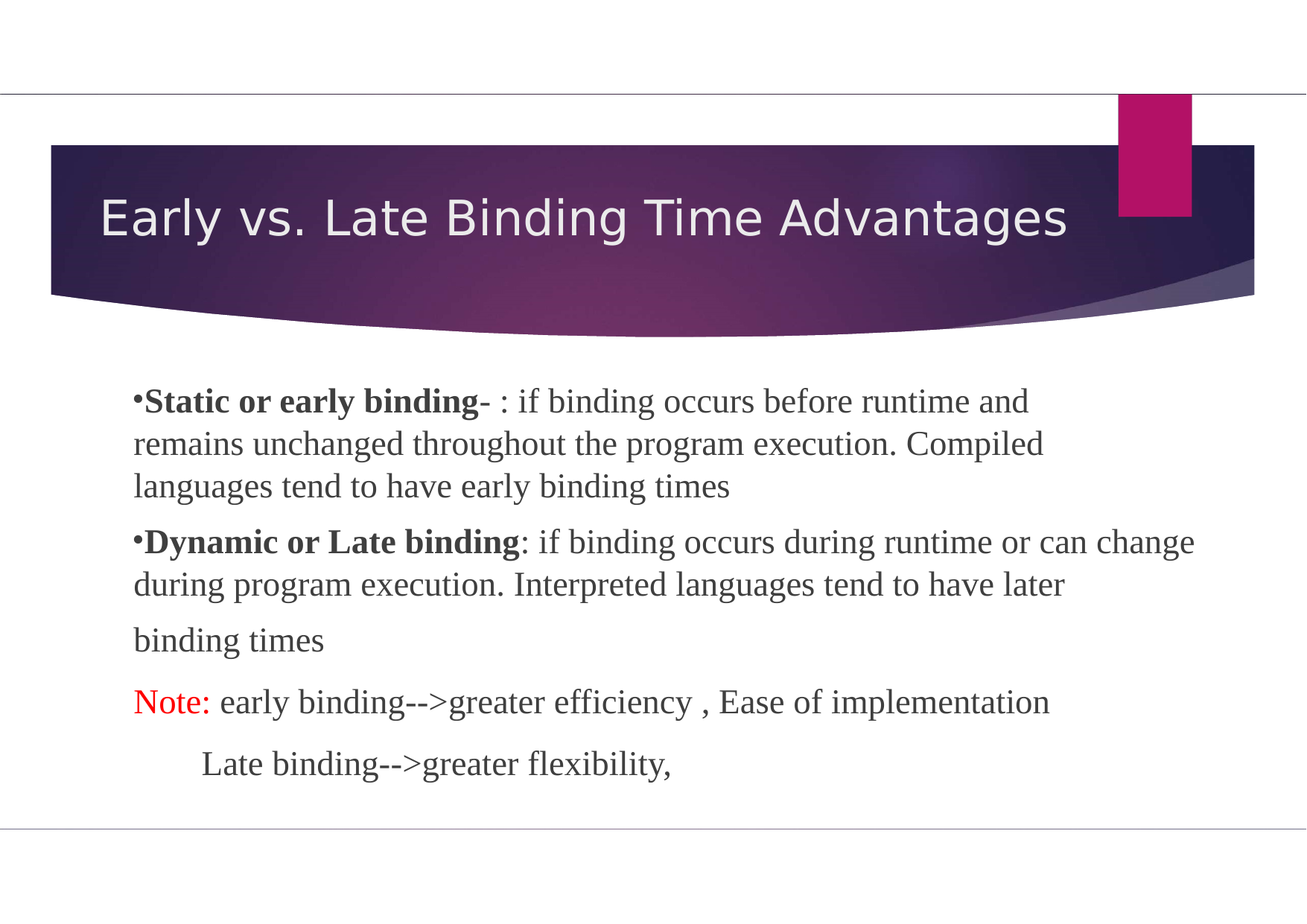

# Early vs. Late Binding Time Advantages
Static or early binding- : if binding occurs before runtime and  remains unchanged throughout the program execution. Compiled  languages tend to have early binding times
Dynamic or Late binding: if binding occurs during runtime or can change  during program execution. Interpreted languages tend to have later
binding times
Note: early binding-->greater efficiency , Ease of implementation  Late binding-->greater flexibility,